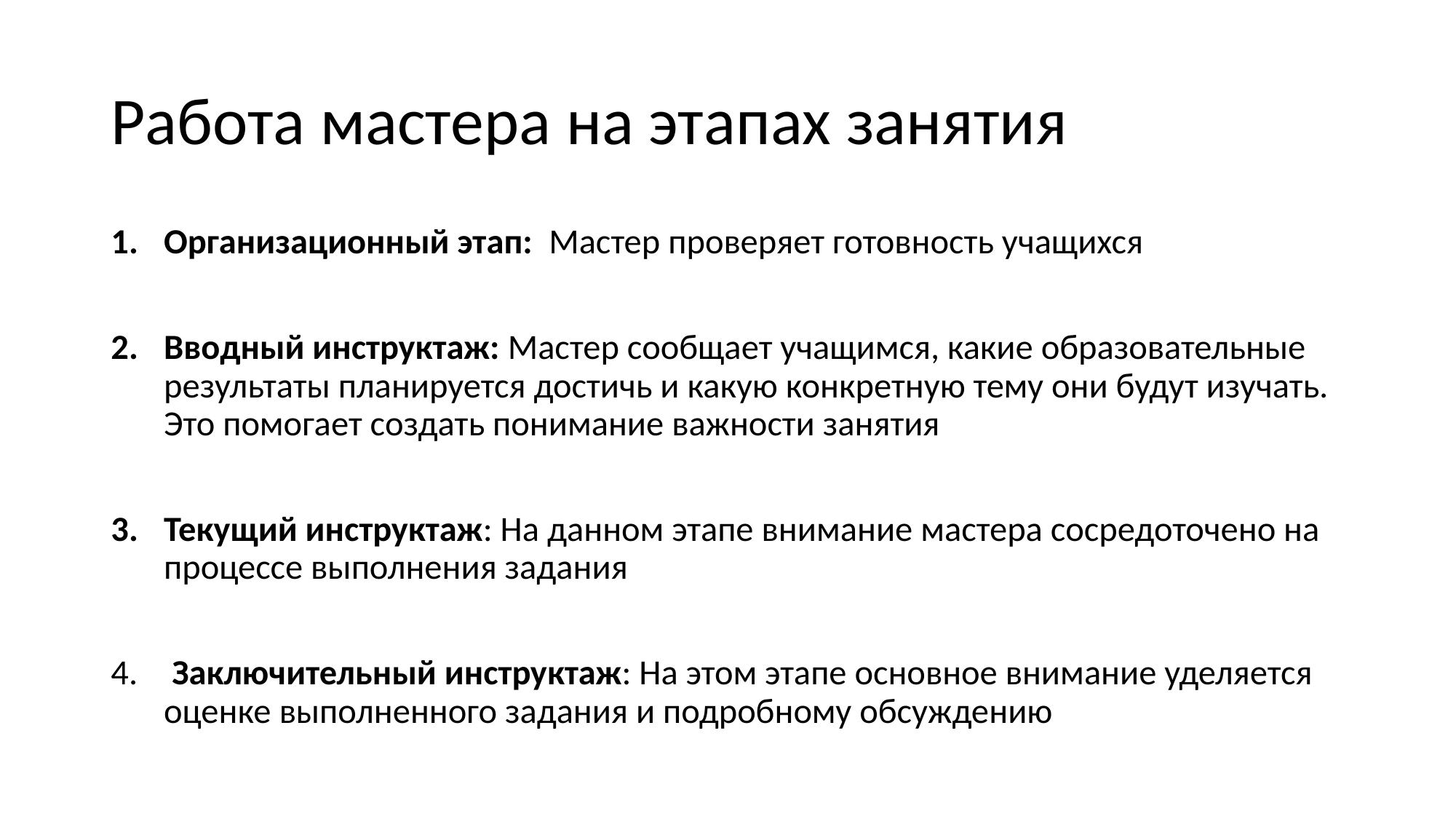

# Работа мастера на этапах занятия
Организационный этап:  Мастер проверяет готовность учащихся

Вводный инструктаж: Мастер сообщает учащимся, какие образовательные результаты планируется достичь и какую конкретную тему они будут изучать. Это помогает создать понимание важности занятия

Текущий инструктаж: На данном этапе внимание мастера сосредоточено на процессе выполнения задания

 Заключительный инструктаж: На этом этапе основное внимание уделяется оценке выполненного задания и подробному обсуждению